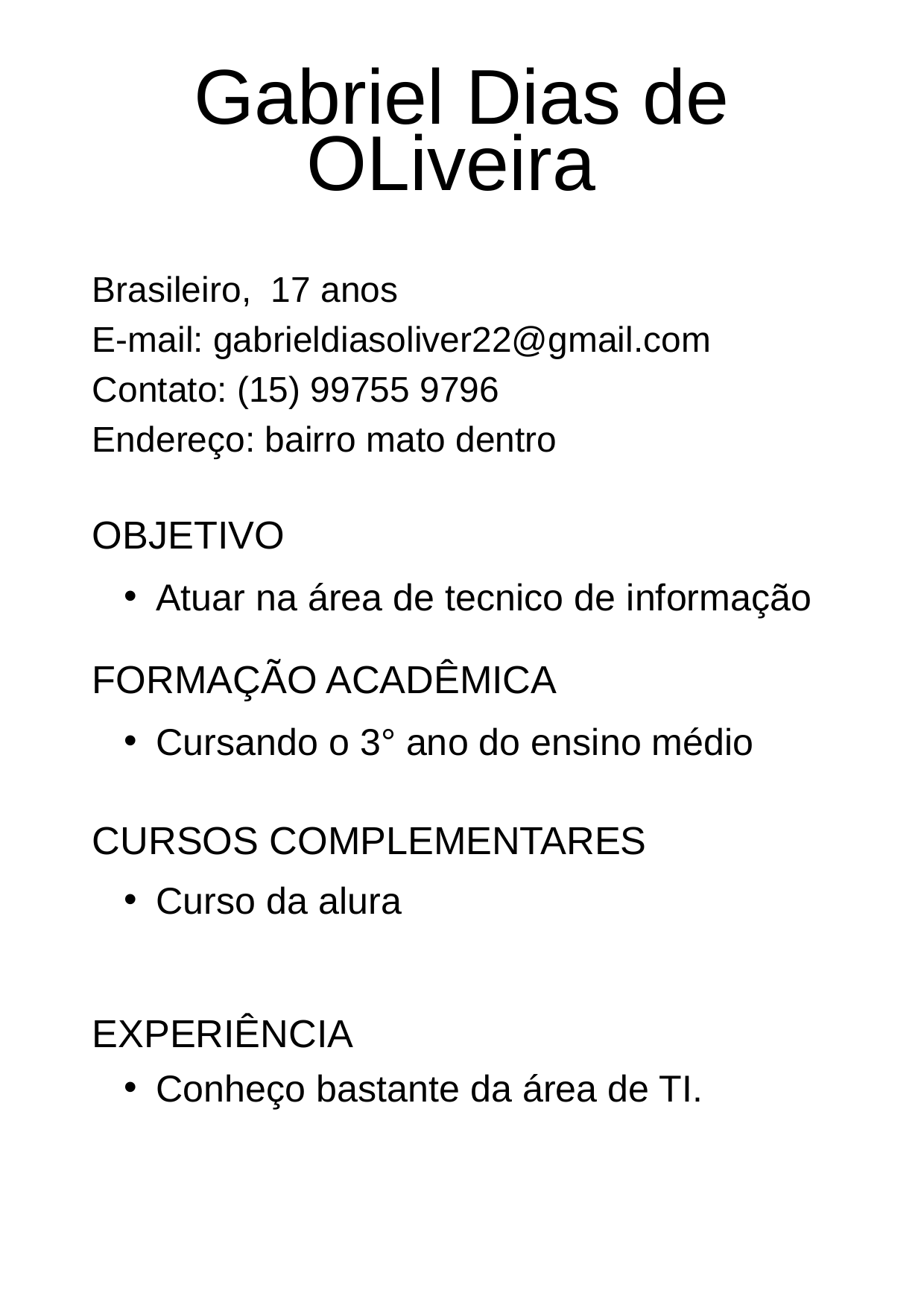

Gabriel Dias de OLiveira
Brasileiro,  17 anos
E-mail: gabrieldiasoliver22@gmail.com
Contato: (15) 99755 9796
Endereço: bairro mato dentro
OBJETIVO
Atuar na área de tecnico de informação
FORMAÇÃO ACADÊMICA
Cursando o 3° ano do ensino médio
CURSOS COMPLEMENTARES
Curso da alura
EXPERIÊNCIA
Conheço bastante da área de TI.